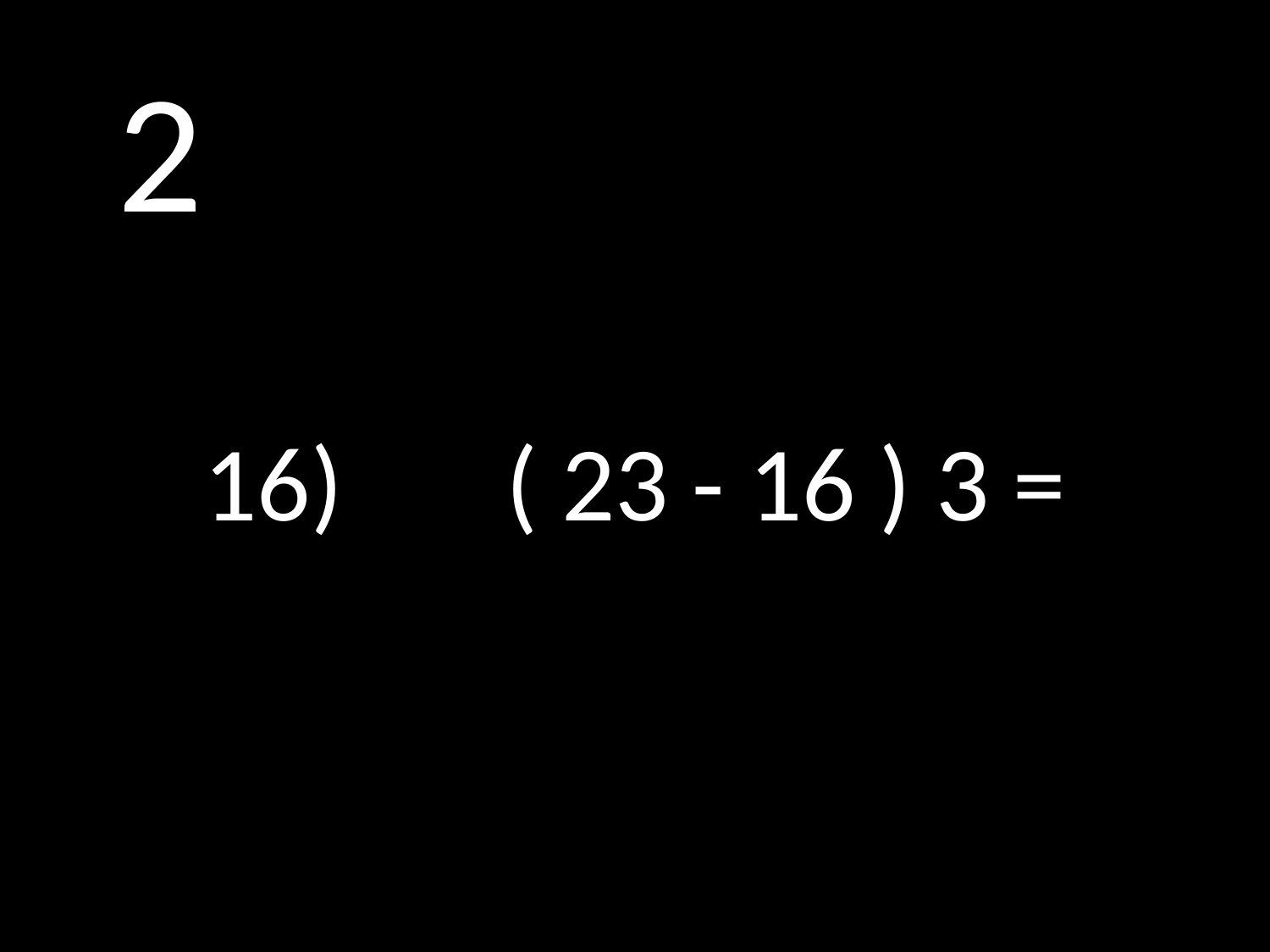

# 2
16)		( 23 - 16 ) 3 =